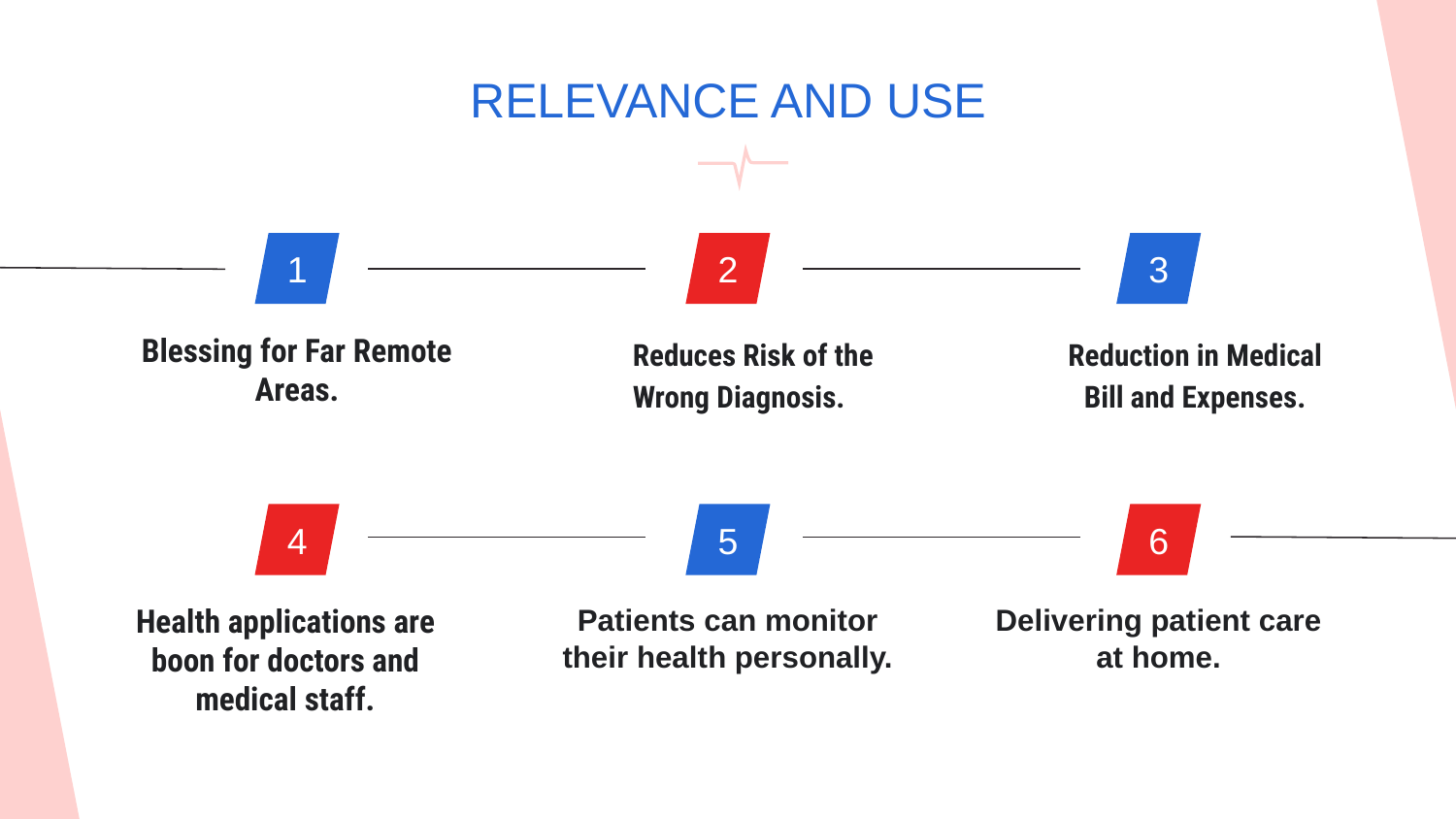

RELEVANCE AND USE
1
2
3
Blessing for Far Remote Areas.
Reduces Risk of the Wrong Diagnosis.

Reduction in Medical Bill and Expenses.

4
5
6
Health applications are boon for doctors and medical staff.
#
Patients can monitor their health personally.

Delivering patient care at home.